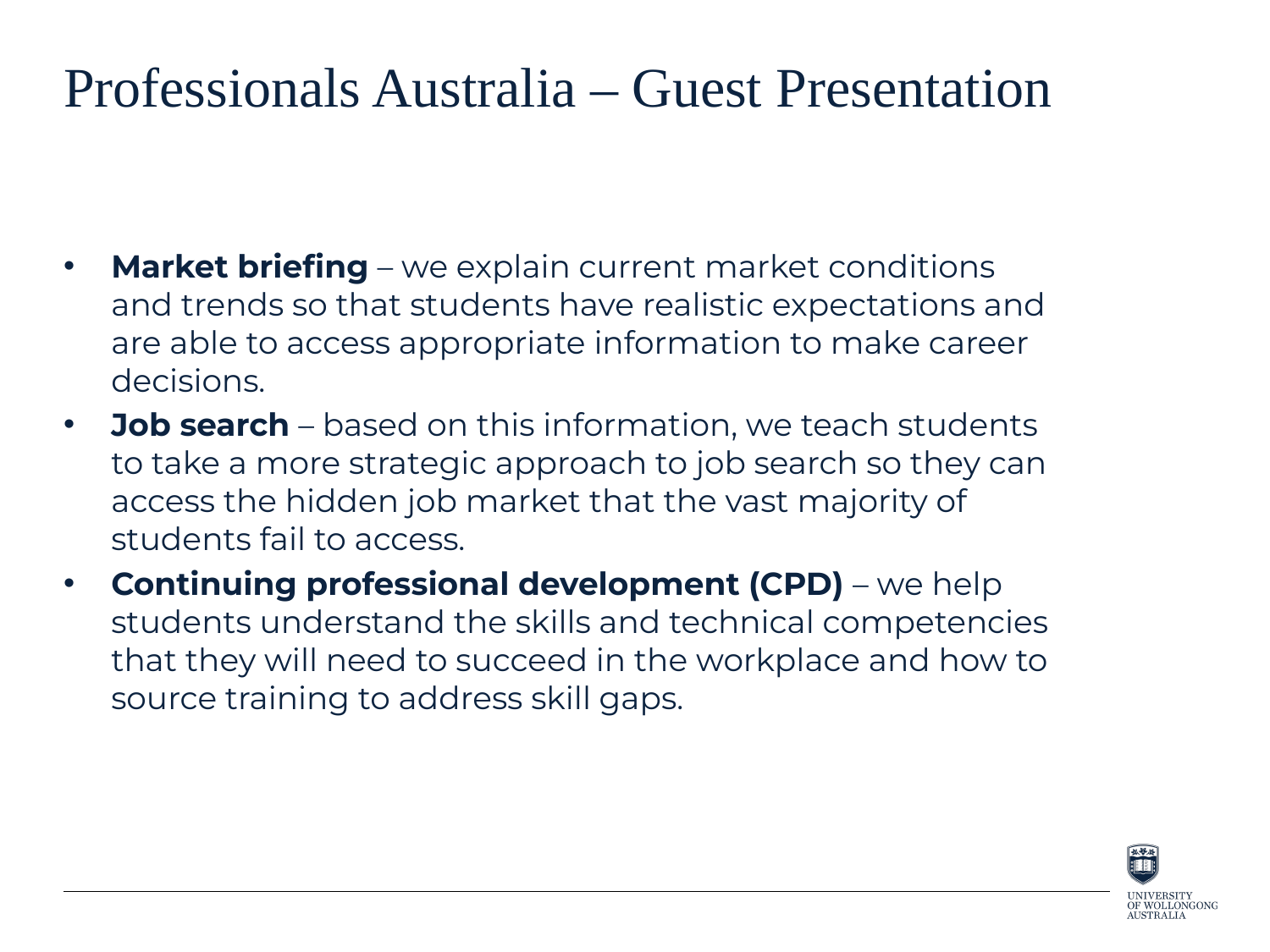

# Professionals Australia – Guest Presentation
Market briefing – we explain current market conditions and trends so that students have realistic expectations and are able to access appropriate information to make career decisions.
Job search – based on this information, we teach students to take a more strategic approach to job search so they can access the hidden job market that the vast majority of students fail to access.
Continuing professional development (CPD) – we help students understand the skills and technical competencies that they will need to succeed in the workplace and how to source training to address skill gaps.